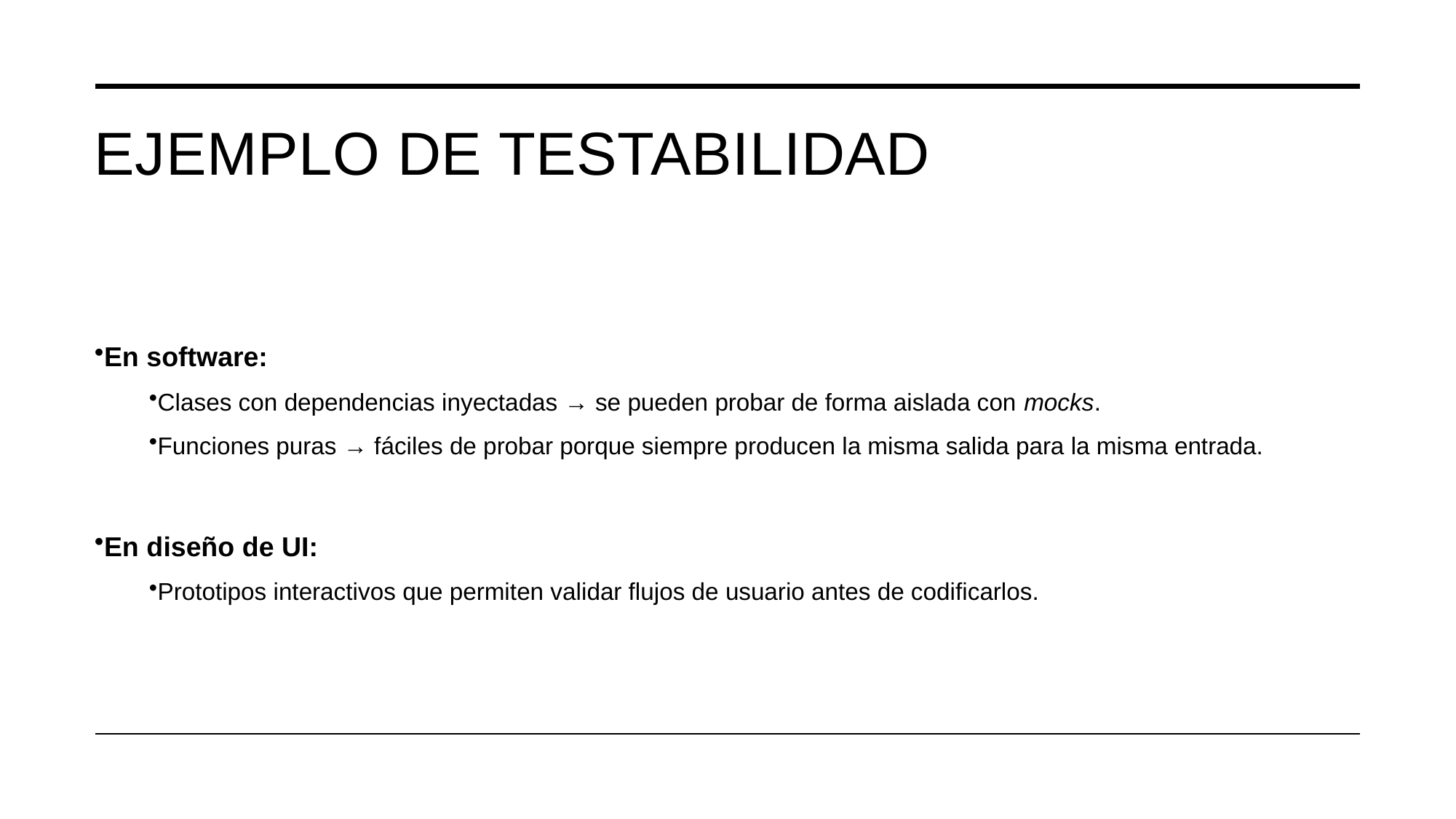

# Ejemplo de Testabilidad
En software:
Clases con dependencias inyectadas → se pueden probar de forma aislada con mocks.
Funciones puras → fáciles de probar porque siempre producen la misma salida para la misma entrada.

En diseño de UI:
Prototipos interactivos que permiten validar flujos de usuario antes de codificarlos.